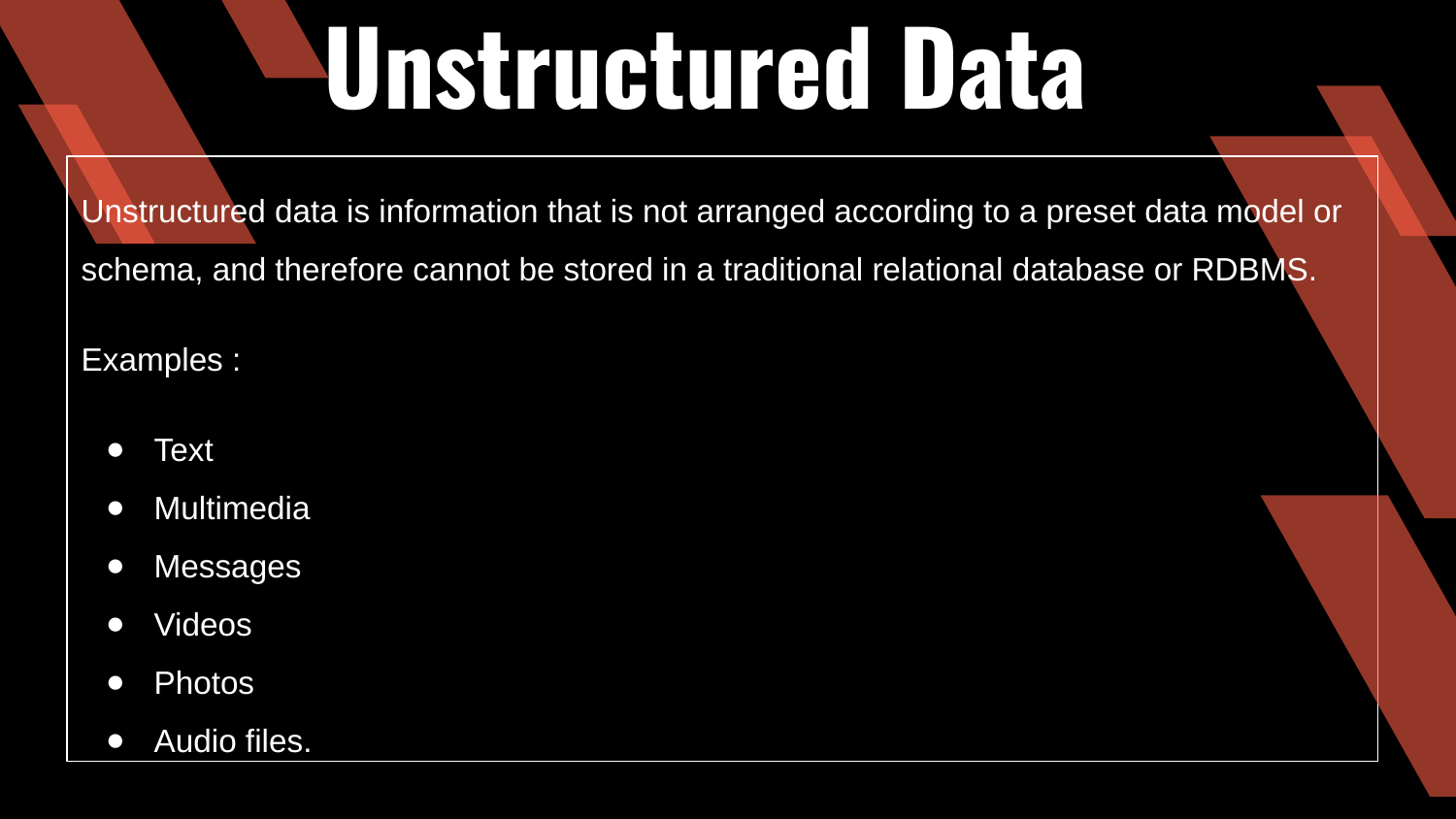

# Unstructured Data
Unstructured data is information that is not arranged according to a preset data model or schema, and therefore cannot be stored in a traditional relational database or RDBMS.
Examples :
Text
Multimedia
Messages
Videos
Photos
Audio files.